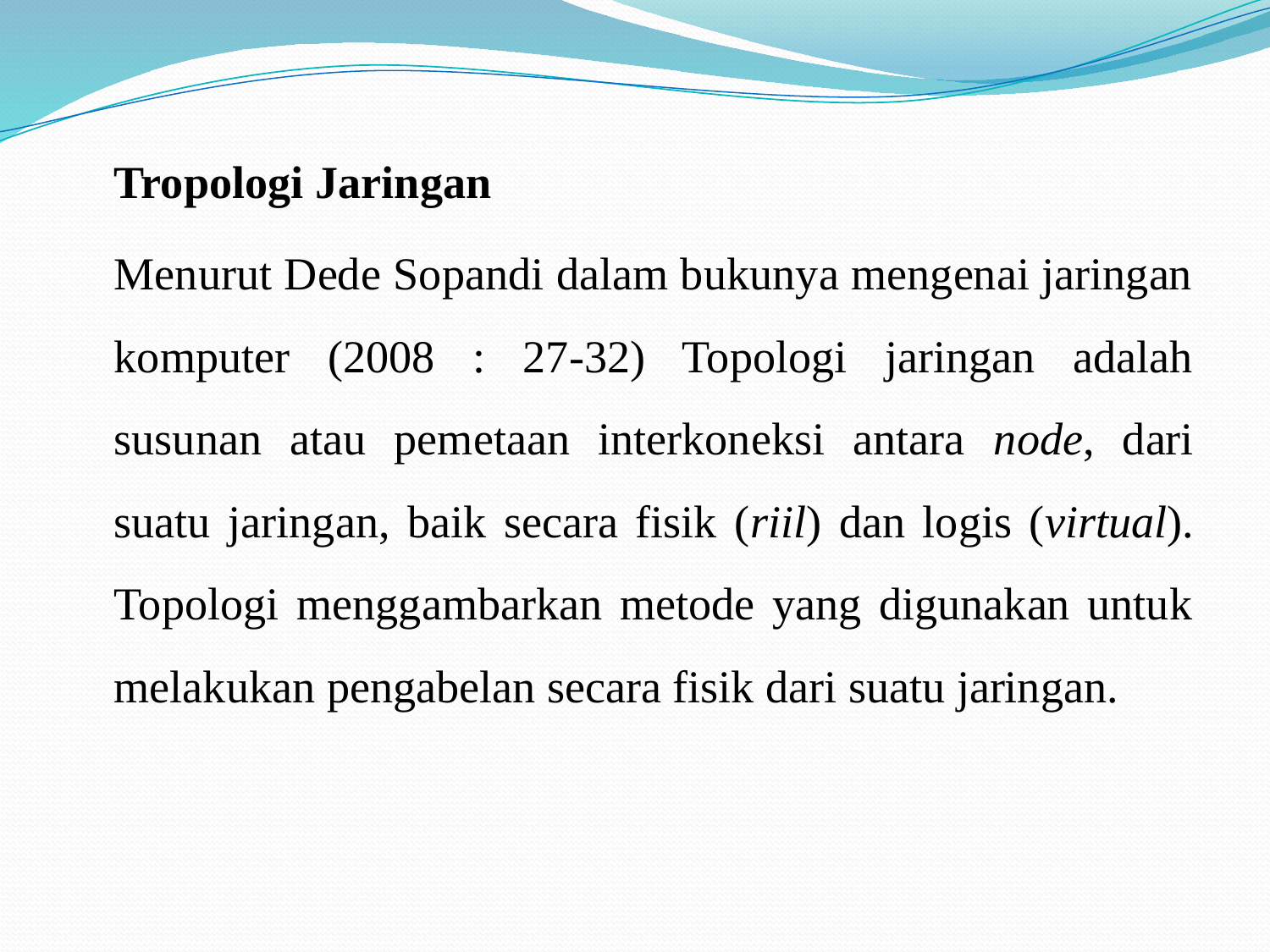

Tropologi Jaringan
	Menurut Dede Sopandi dalam bukunya mengenai jaringan komputer (2008 : 27-32) Topologi jaringan adalah susunan atau pemetaan interkoneksi antara node, dari suatu jaringan, baik secara fisik (riil) dan logis (virtual). Topologi menggambarkan metode yang digunakan untuk melakukan pengabelan secara fisik dari suatu jaringan.